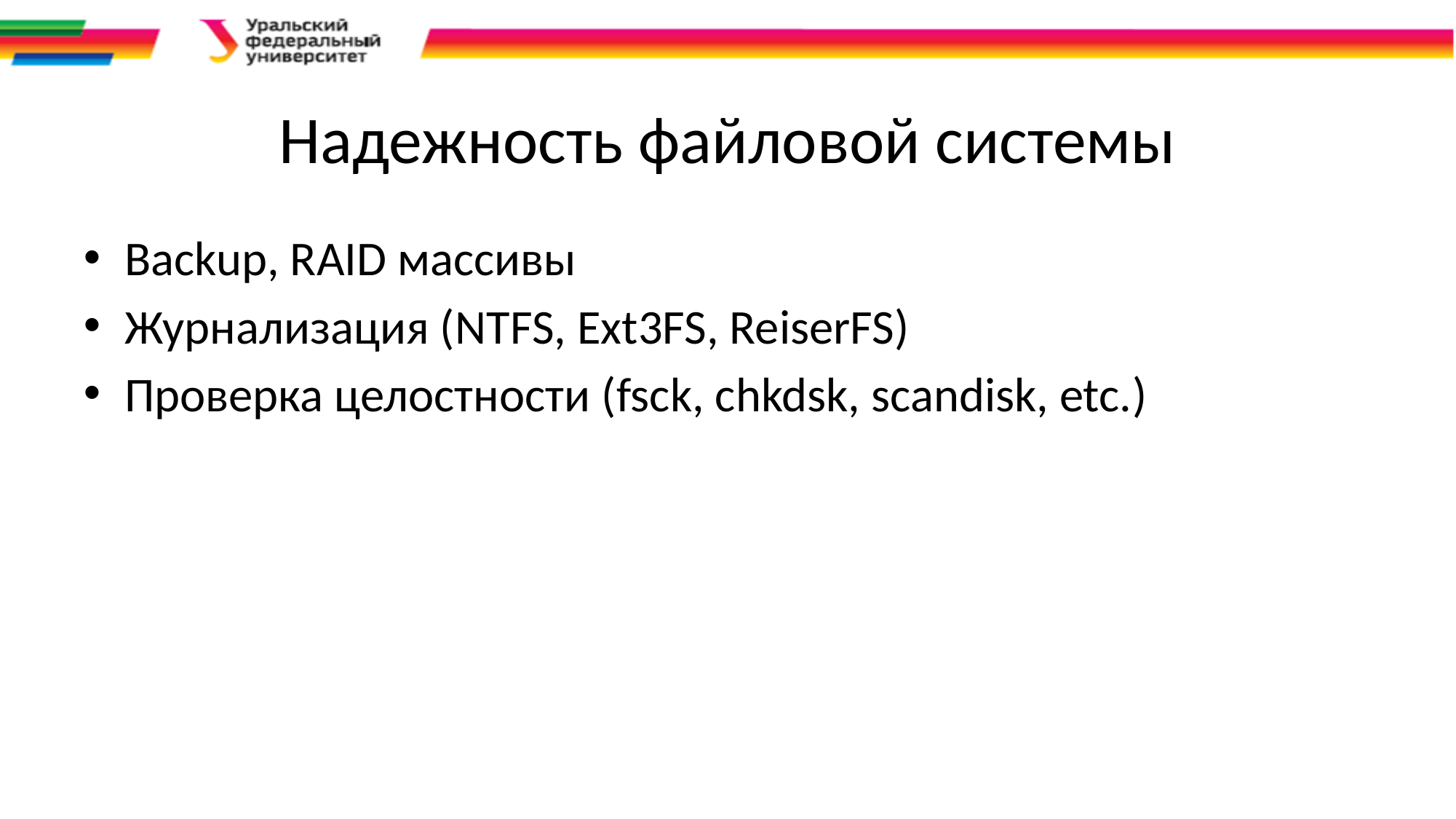

# Надежность файловой системы
Backup, RAID массивы
Журнализация (NTFS, Ext3FS, ReiserFS)
Проверка целостности (fsck, chkdsk, scandisk, etc.)